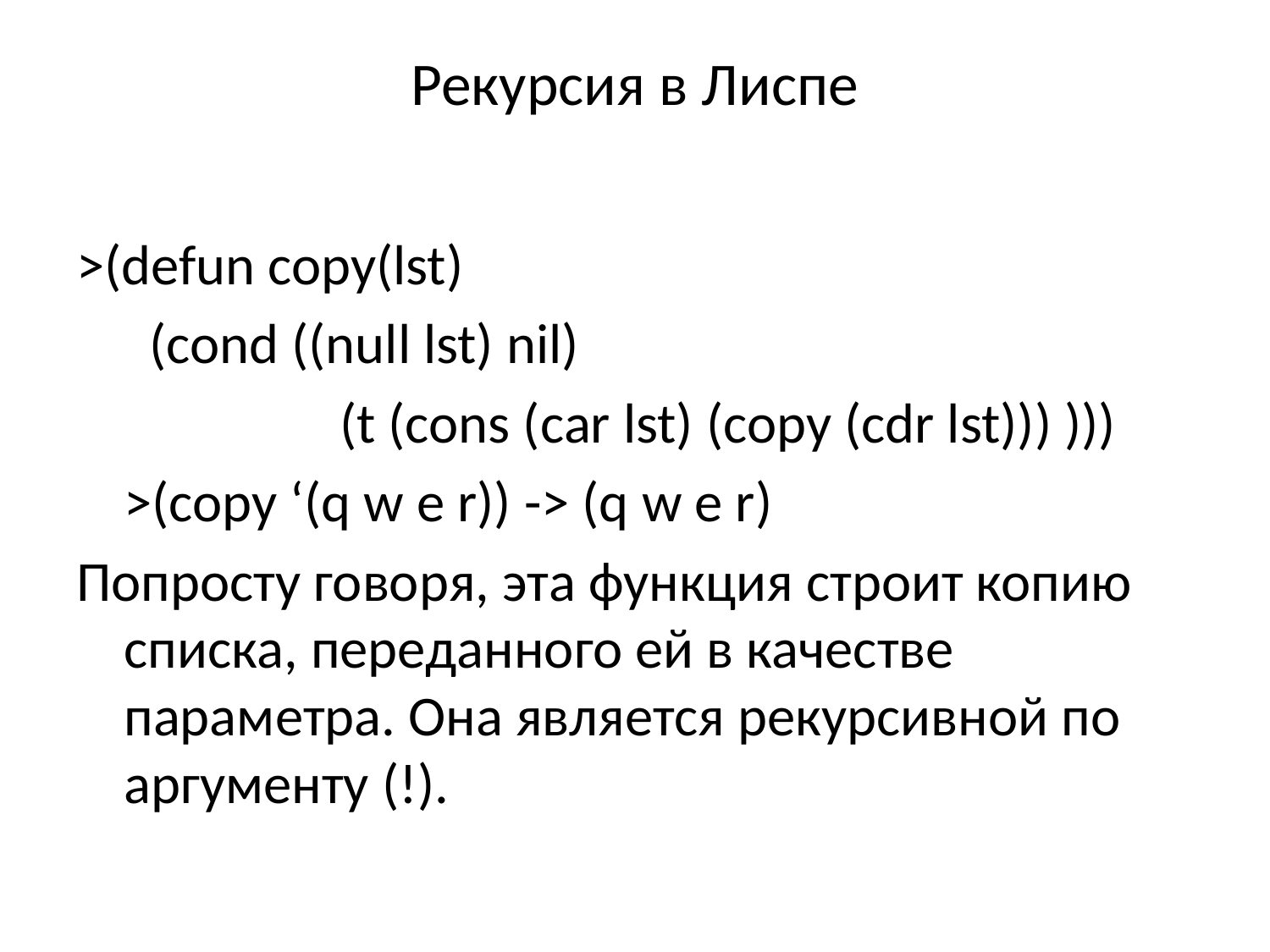

# Рекурсия в Лиспе
>(defun copy(lst)
	  (cond ((null lst) nil)
	  	       (t (cons (car lst) (copy (cdr lst))) )))
	>(copy ‘(q w e r)) -> (q w e r)
Попросту говоря, эта функция строит копию списка, переданного ей в качестве параметра. Она является рекурсивной по аргументу (!).